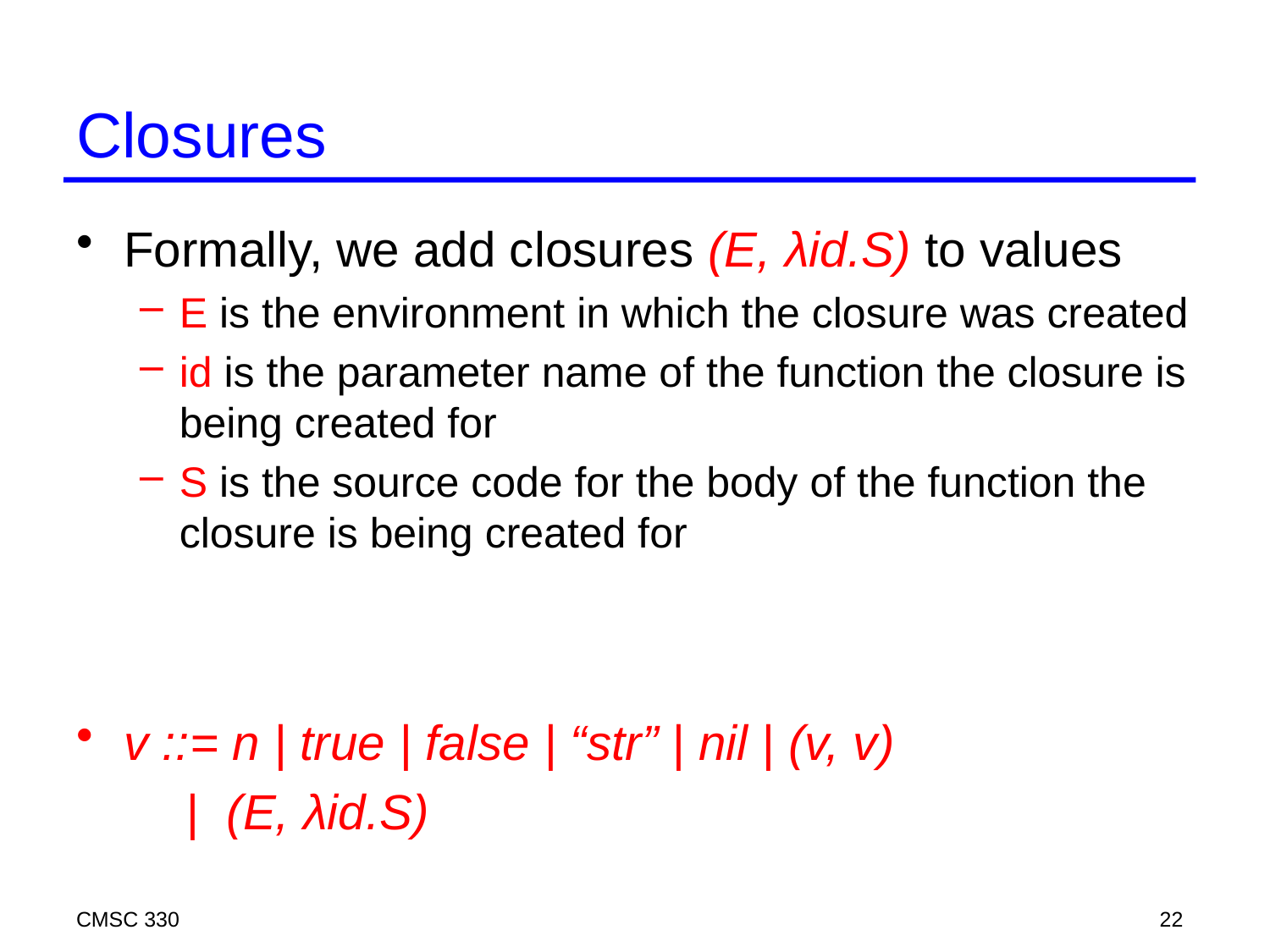

# Closures
Formally, we add closures (E, λid.S) to values
E is the environment in which the closure was created
id is the parameter name of the function the closure is being created for
S is the source code for the body of the function the closure is being created for

v ::= n | true | false | “str” | nil | (v, v)
        |  (E, λid.S)

CMSC 330
22